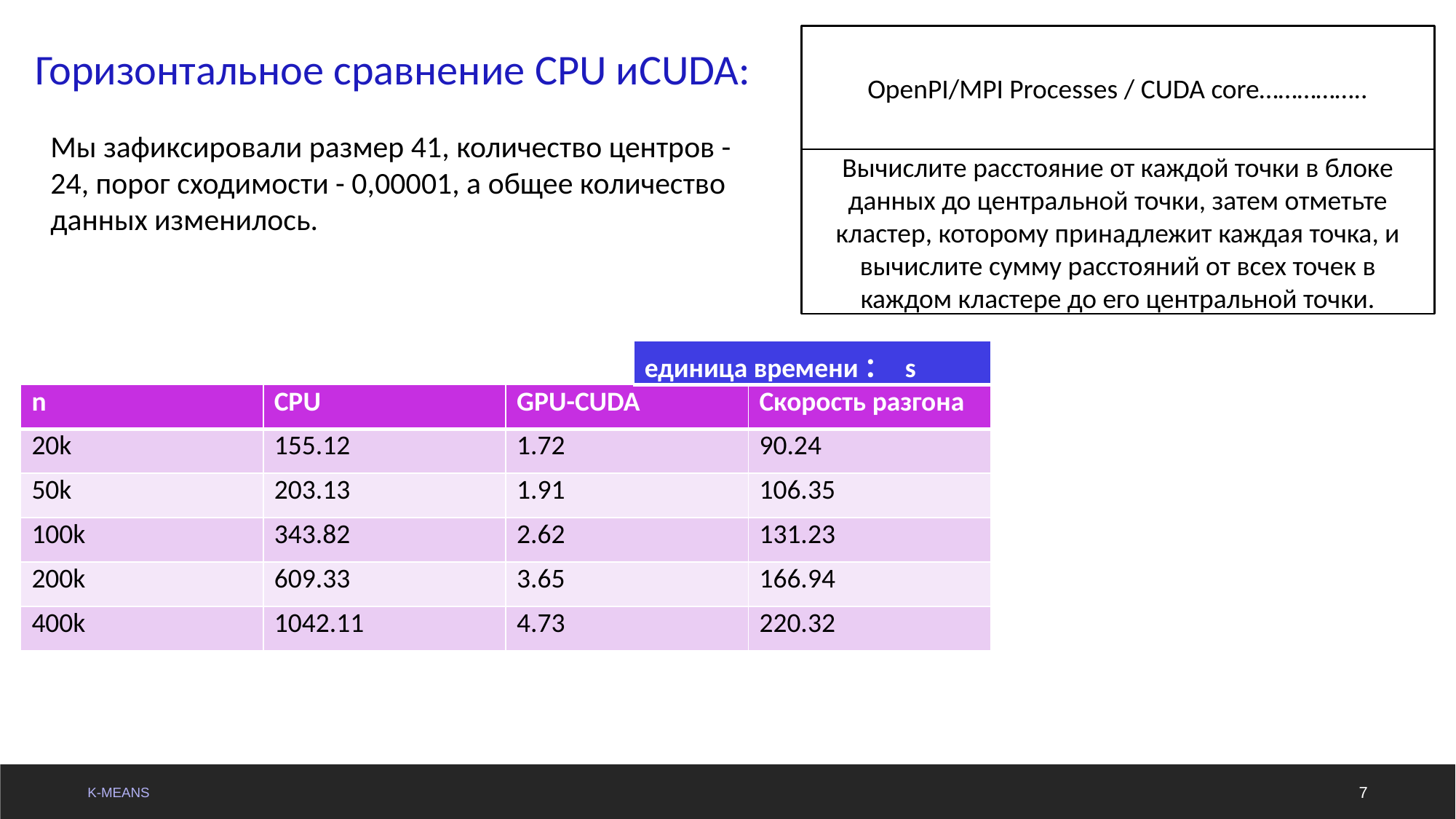

OpenPI/MPI Processes / CUDA core……………..
Горизонтальное сравнение CPU иCUDA:
Мы зафиксировали размер 41, количество центров - 24, порог сходимости - 0,00001, а общее количество данных изменилось.
Вычислите расстояние от каждой точки в блоке данных до центральной точки, затем отметьте кластер, которому принадлежит каждая точка, и вычислите сумму расстояний от всех точек в каждом кластере до его центральной точки.
| единица времени： s |
| --- |
| n | CPU | GPU-CUDA | Скорость разгона |
| --- | --- | --- | --- |
| 20k | 155.12 | 1.72 | 90.24 |
| 50k | 203.13 | 1.91 | 106.35 |
| 100k | 343.82 | 2.62 | 131.23 |
| 200k | 609.33 | 3.65 | 166.94 |
| 400k | 1042.11 | 4.73 | 220.32 |
K-means
7